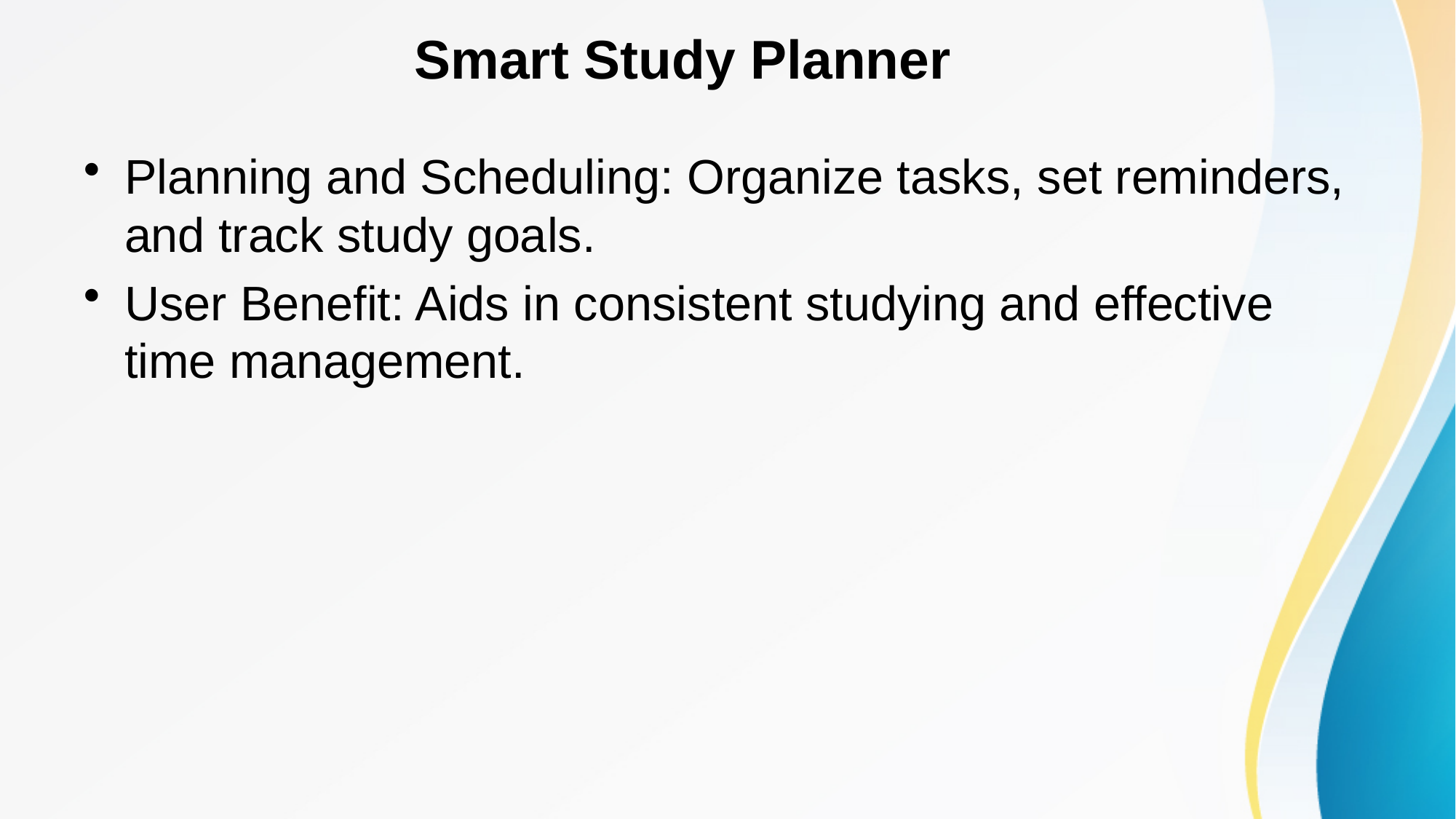

# Smart Study Planner
Planning and Scheduling: Organize tasks, set reminders, and track study goals.
User Benefit: Aids in consistent studying and effective time management.